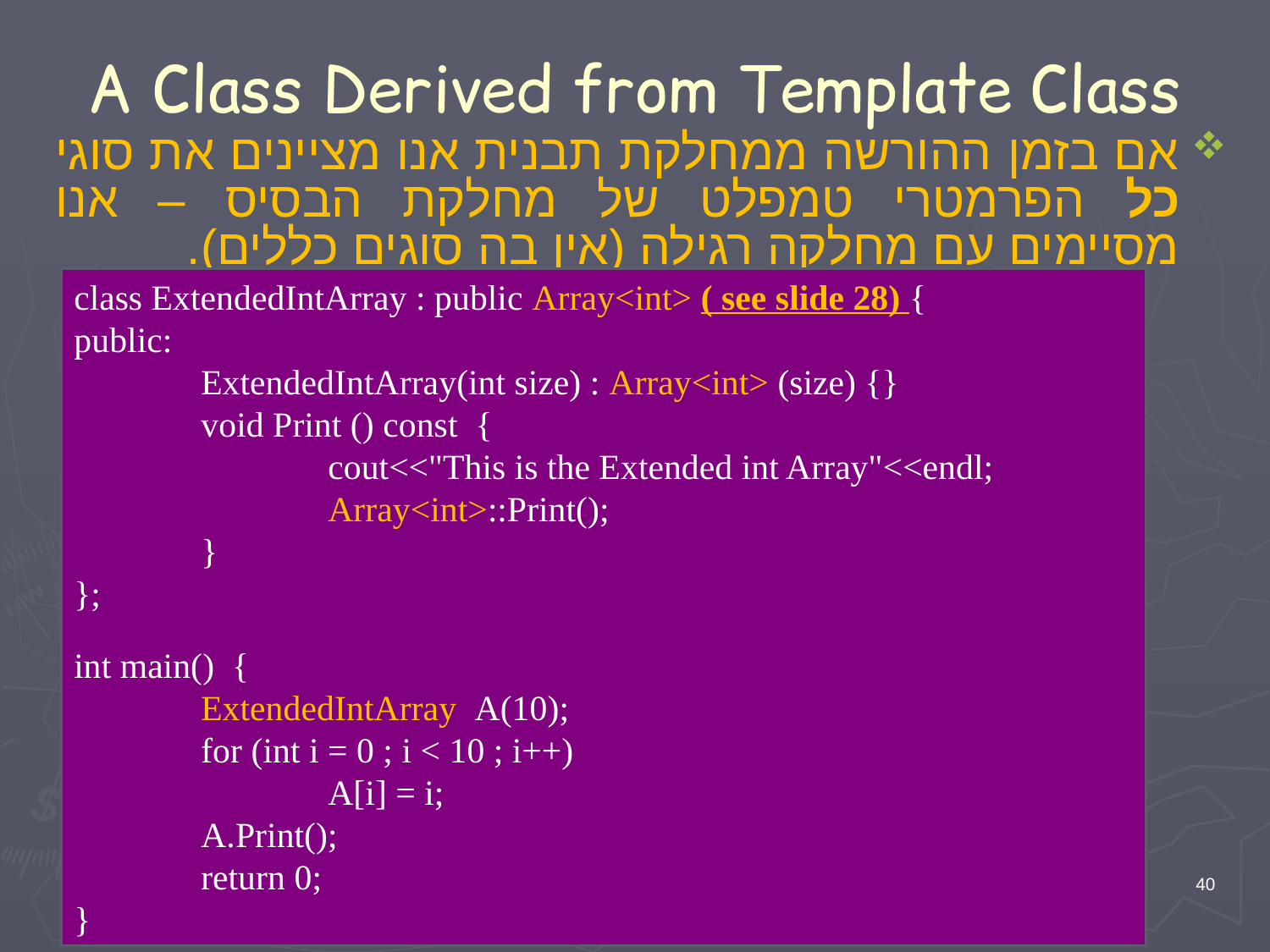

# A Class Derived from Template Class
אם בזמן ההורשה ממחלקת תבנית אנו מציינים את סוגי כל הפרמטרי טמפלט של מחלקת הבסיס – אנו מסיימים עם מחלקה רגילה (אין בה סוגים כללים).
class ExtendedIntArray : public Array<int> ( see slide 28) {
public:
	ExtendedIntArray(int size) : Array<int> (size) {}
	void Print () const  {
		cout<<"This is the Extended int Array"<<endl;
		Array<int>::Print();
	}
};

int main()  {
	ExtendedIntArray  A(10);
	for (int i = 0 ; i < 10 ; i++)
		A[i] = i;
	A.Print();
	return 0;
}
40